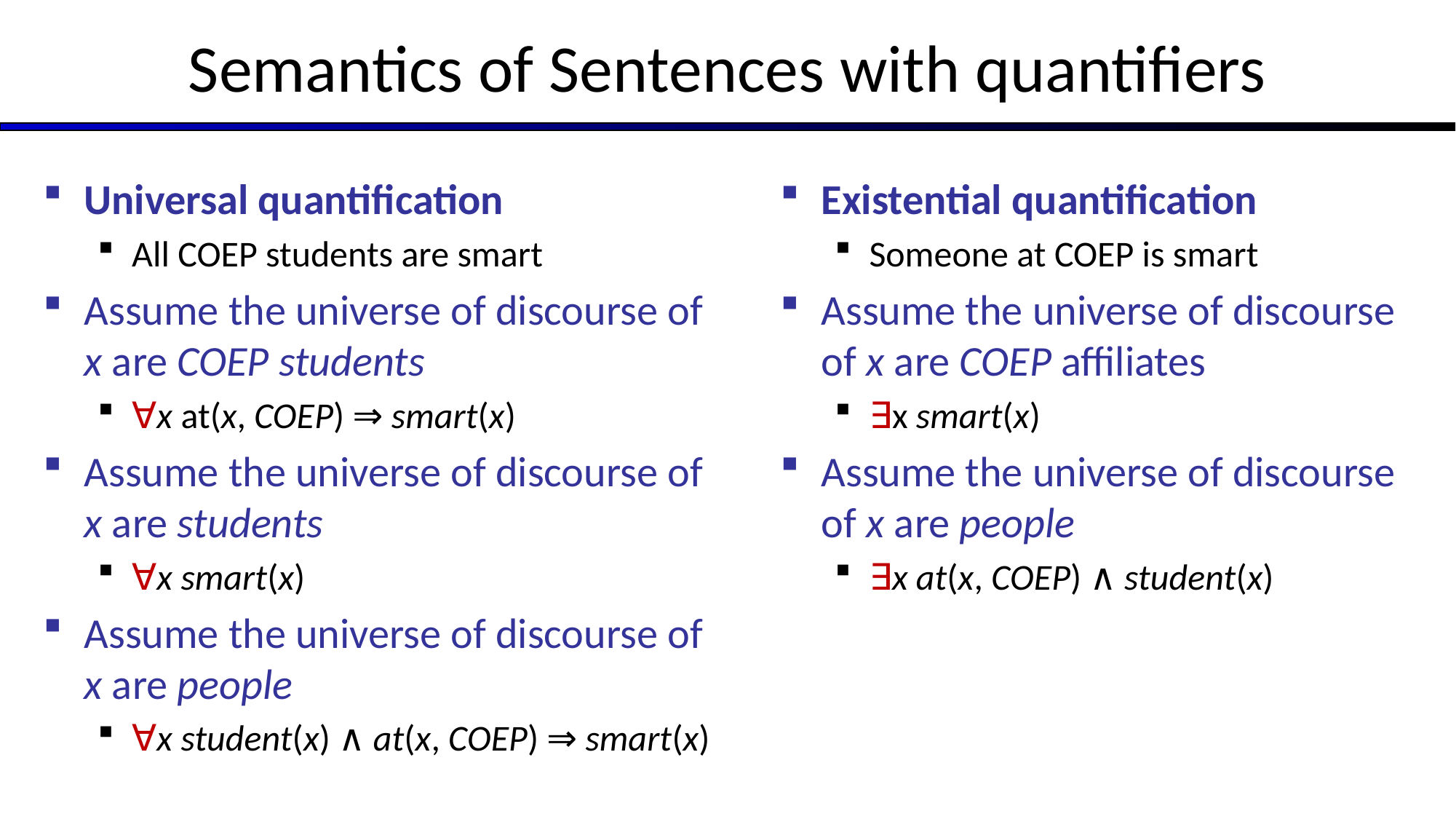

# Semantics of Sentences with quantifiers
Universal quantification
All COEP students are smart
Assume the universe of discourse of x are COEP students
∀x at(x, COEP) ⇒ smart(x)
Assume the universe of discourse of x are students
∀x smart(x)
Assume the universe of discourse of x are people
∀x student(x) ∧ at(x, COEP) ⇒ smart(x)
Existential quantification
Someone at COEP is smart
Assume the universe of discourse of x are COEP affiliates
∃x smart(x)
Assume the universe of discourse of x are people
∃x at(x, COEP) ∧ student(x)